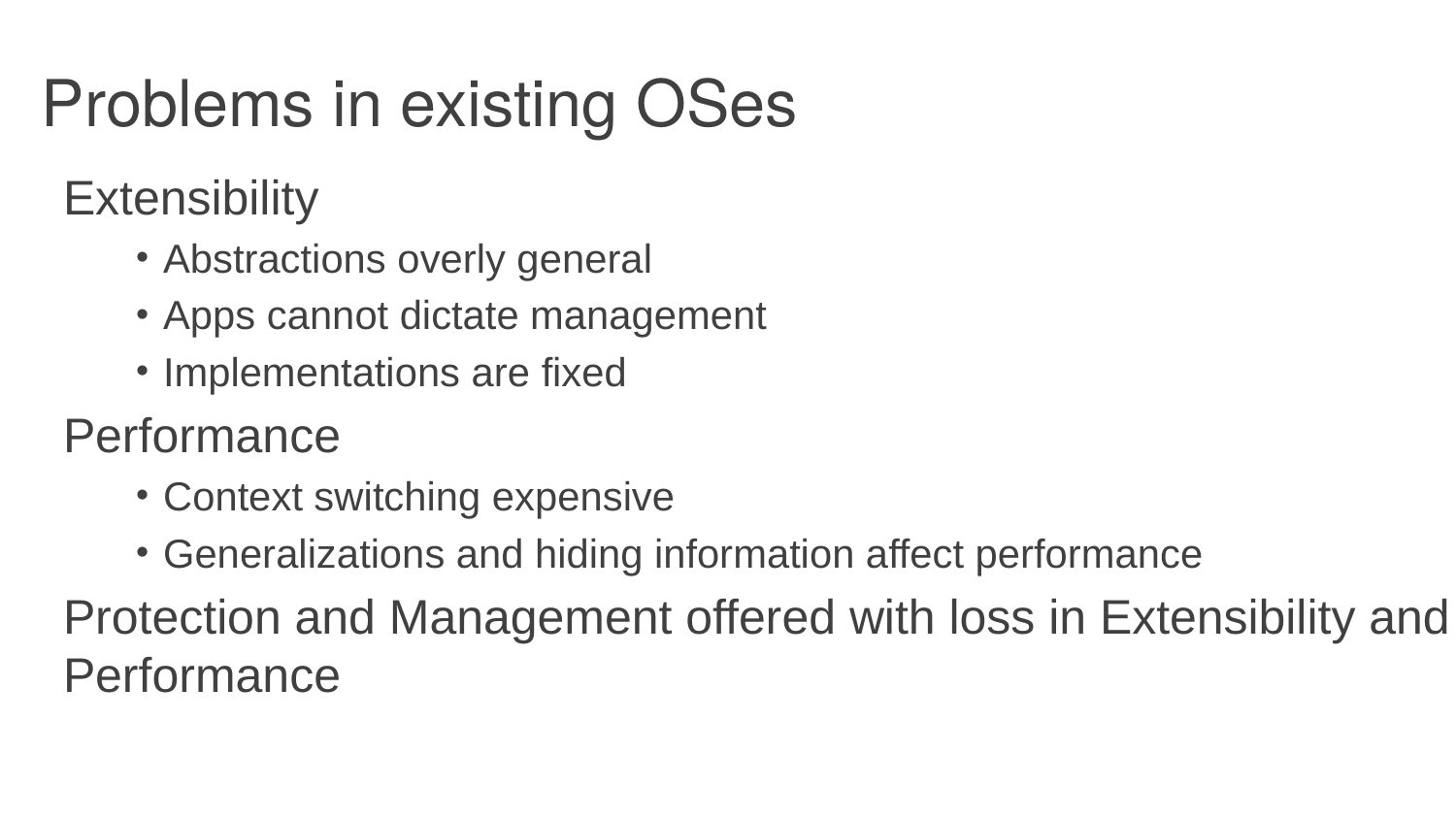

# Problems in existing OSes
Extensibility
Abstractions overly general
Apps cannot dictate management
Implementations are fixed
Performance
Context switching expensive
Generalizations and hiding information affect performance
Protection and Management offered with loss in Extensibility and Performance